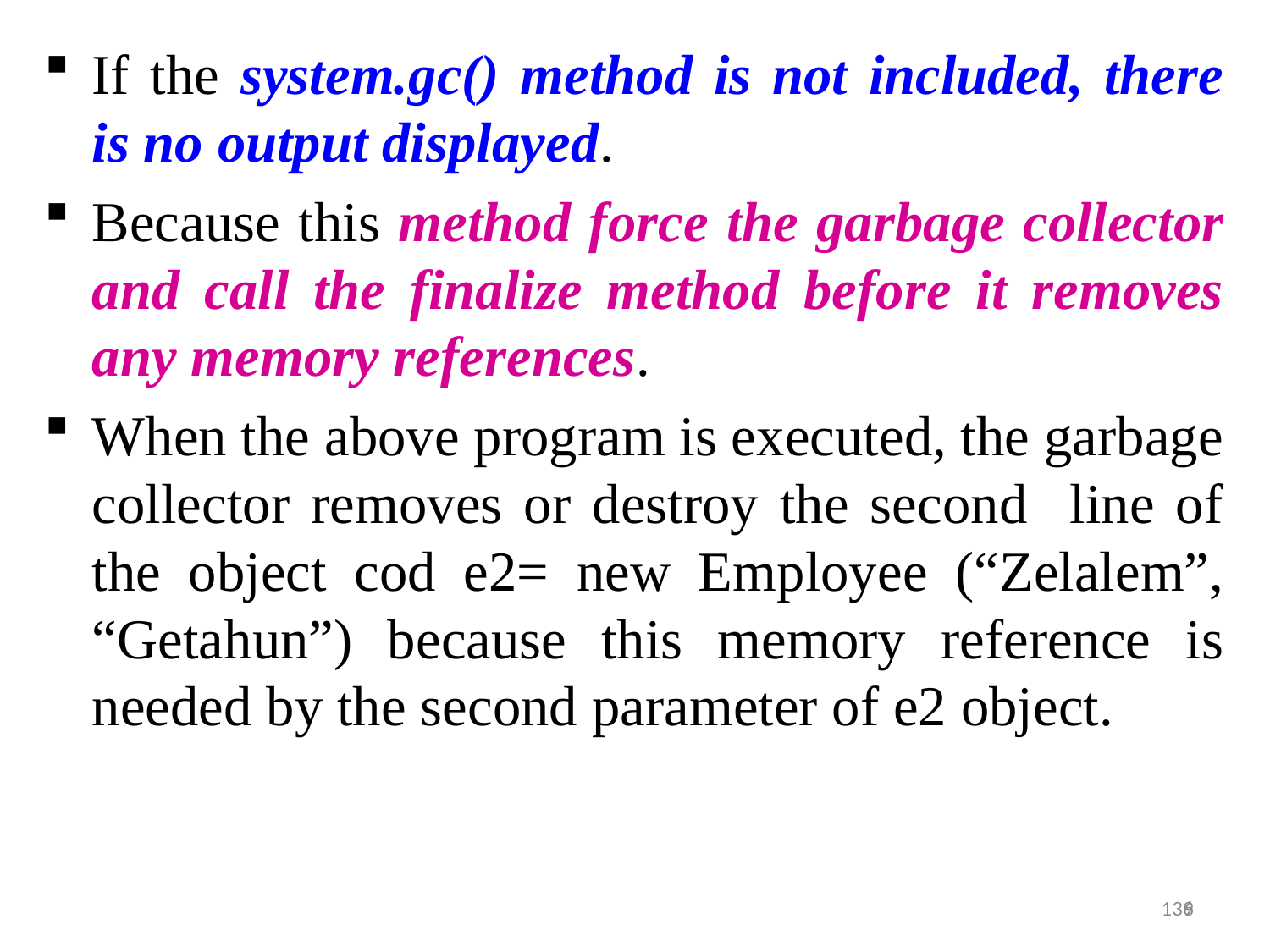

If the system.gc() method is not included, there is no output displayed.
Because this method force the garbage collector and call the finalize method before it removes any memory references.
When the above program is executed, the garbage collector removes or destroy the second  line of the object cod e2= new Employee (“Zelalem”, “Getahun”) because this memory reference is needed by the second parameter of e2 object.

6
139